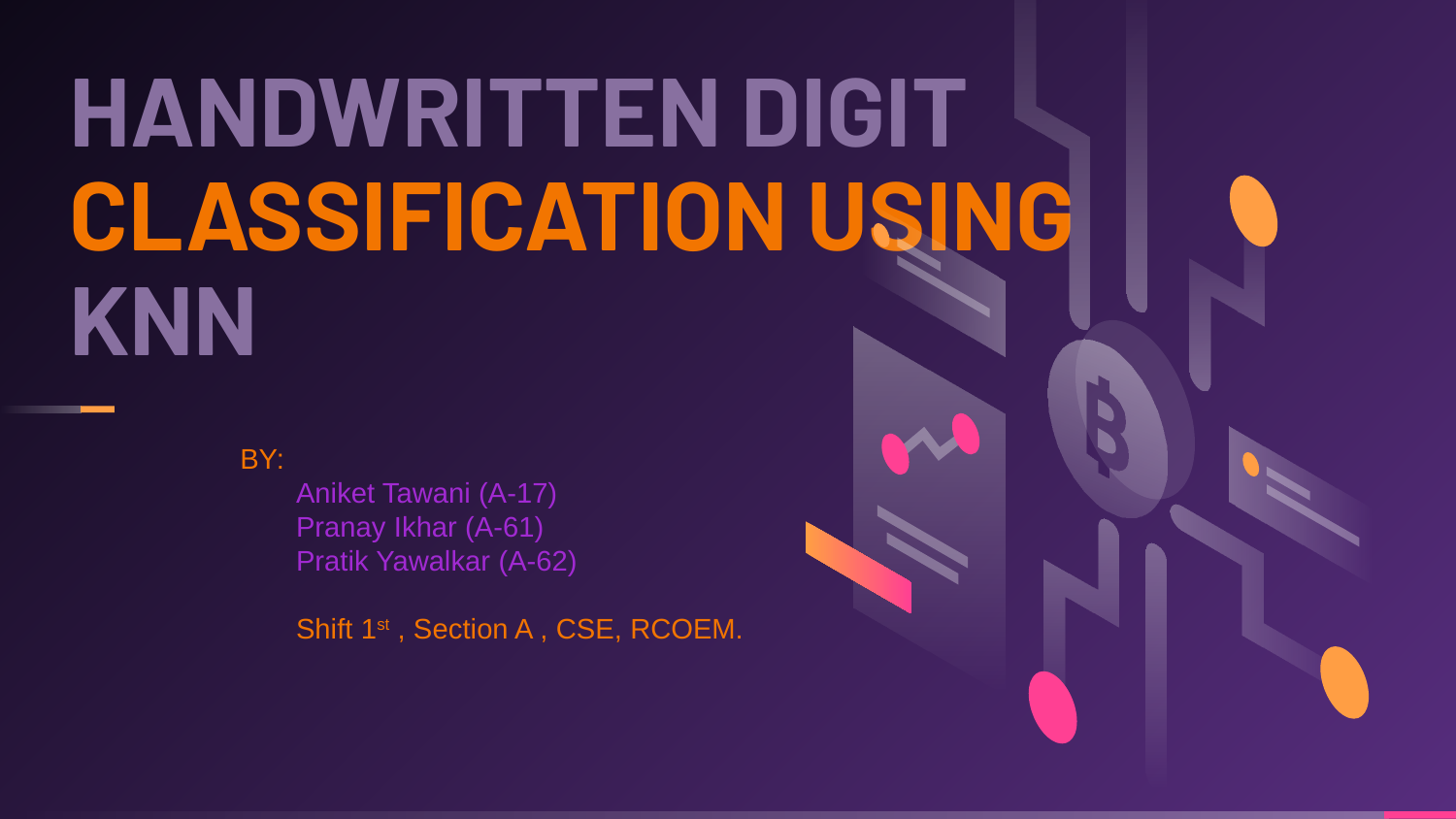

# HANDWRITTEN DIGIT CLASSIFICATION USING KNN
BY:
       Aniket Tawani (A-17)
       Pranay Ikhar (A-61)
       Pratik Yawalkar (A-62)

       Shift 1st , Section A , CSE, RCOEM.